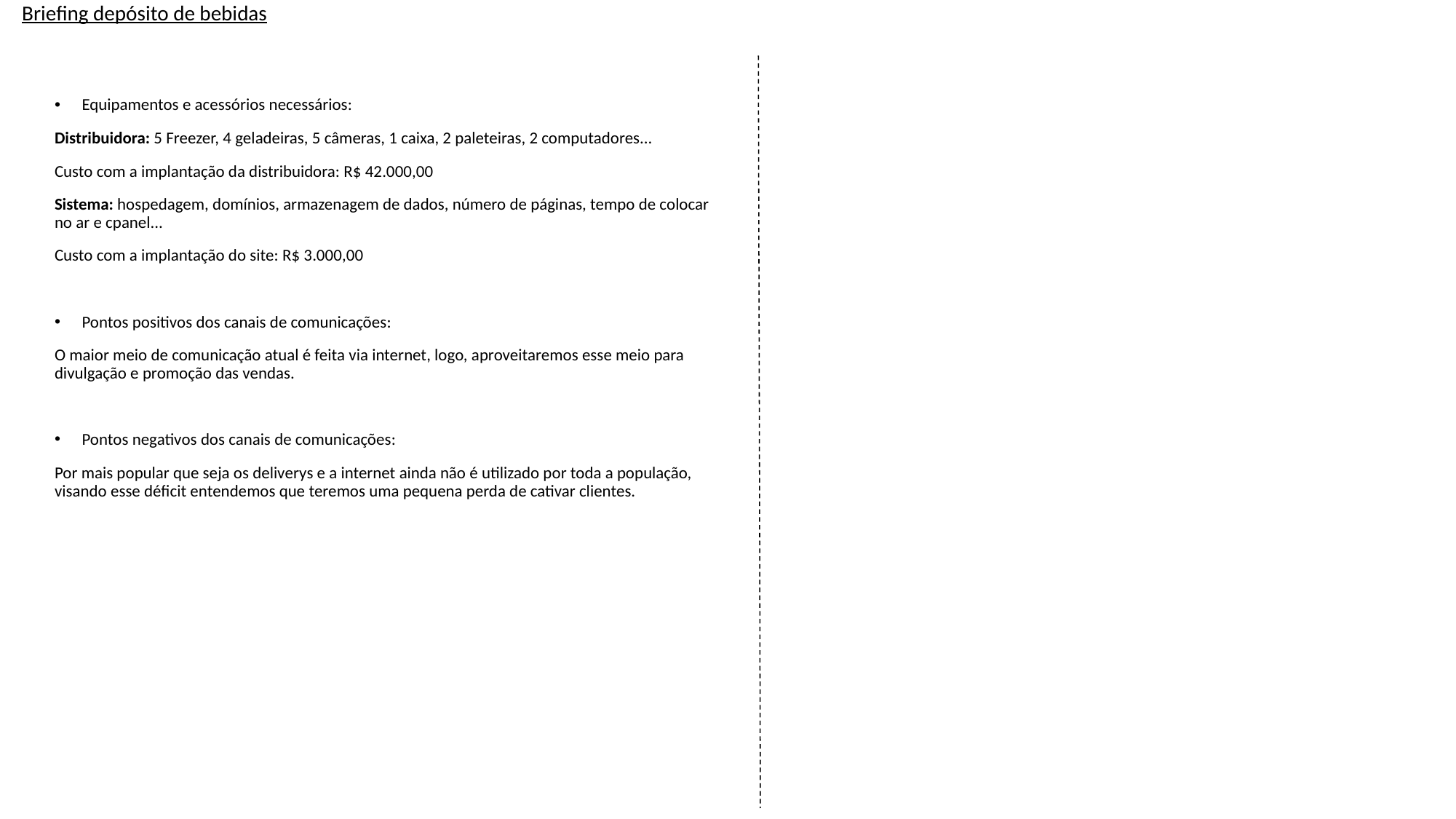

# Briefing depósito de bebidas

Equipamentos e acessórios necessários:
Distribuidora: 5 Freezer, 4 geladeiras, 5 câmeras, 1 caixa, 2 paleteiras, 2 computadores...
Custo com a implantação da distribuidora: R$ 42.000,00
Sistema: hospedagem, domínios, armazenagem de dados, número de páginas, tempo de colocar no ar e cpanel...
Custo com a implantação do site: R$ 3.000,00

Pontos positivos dos canais de comunicações:
O maior meio de comunicação atual é feita via internet, logo, aproveitaremos esse meio para divulgação e promoção das vendas.

Pontos negativos dos canais de comunicações:
Por mais popular que seja os deliverys e a internet ainda não é utilizado por toda a população, visando esse déficit entendemos que teremos uma pequena perda de cativar clientes.